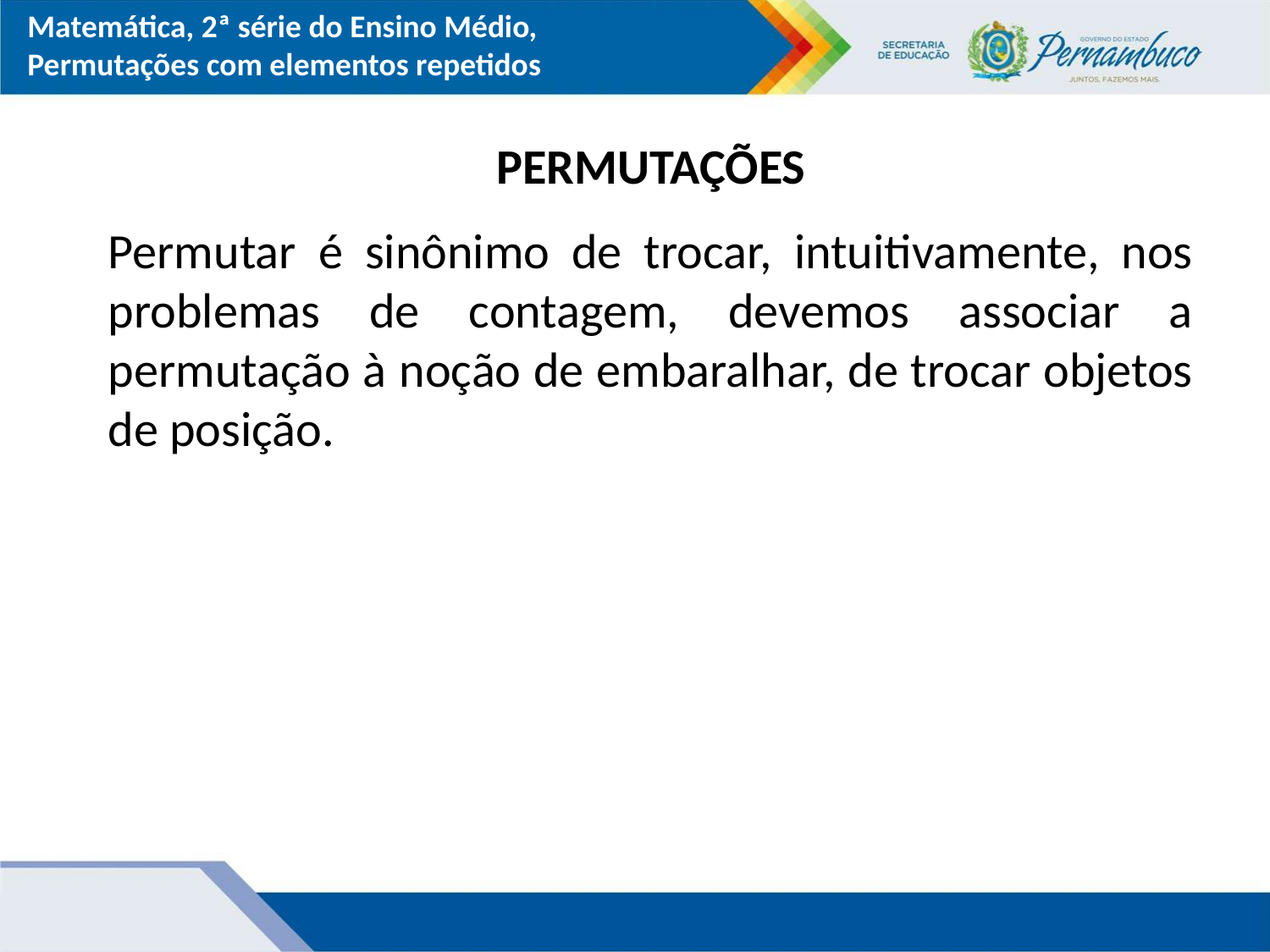

Matemática, 2ª série do Ensino Médio, Permutações com elementos repetidos

PERMUTAÇÕES

Permutar é sinônimo de trocar, intuitivamente, nos problemas de contagem, devemos associar a permutação à noção de embaralhar, de trocar objetos de posição.